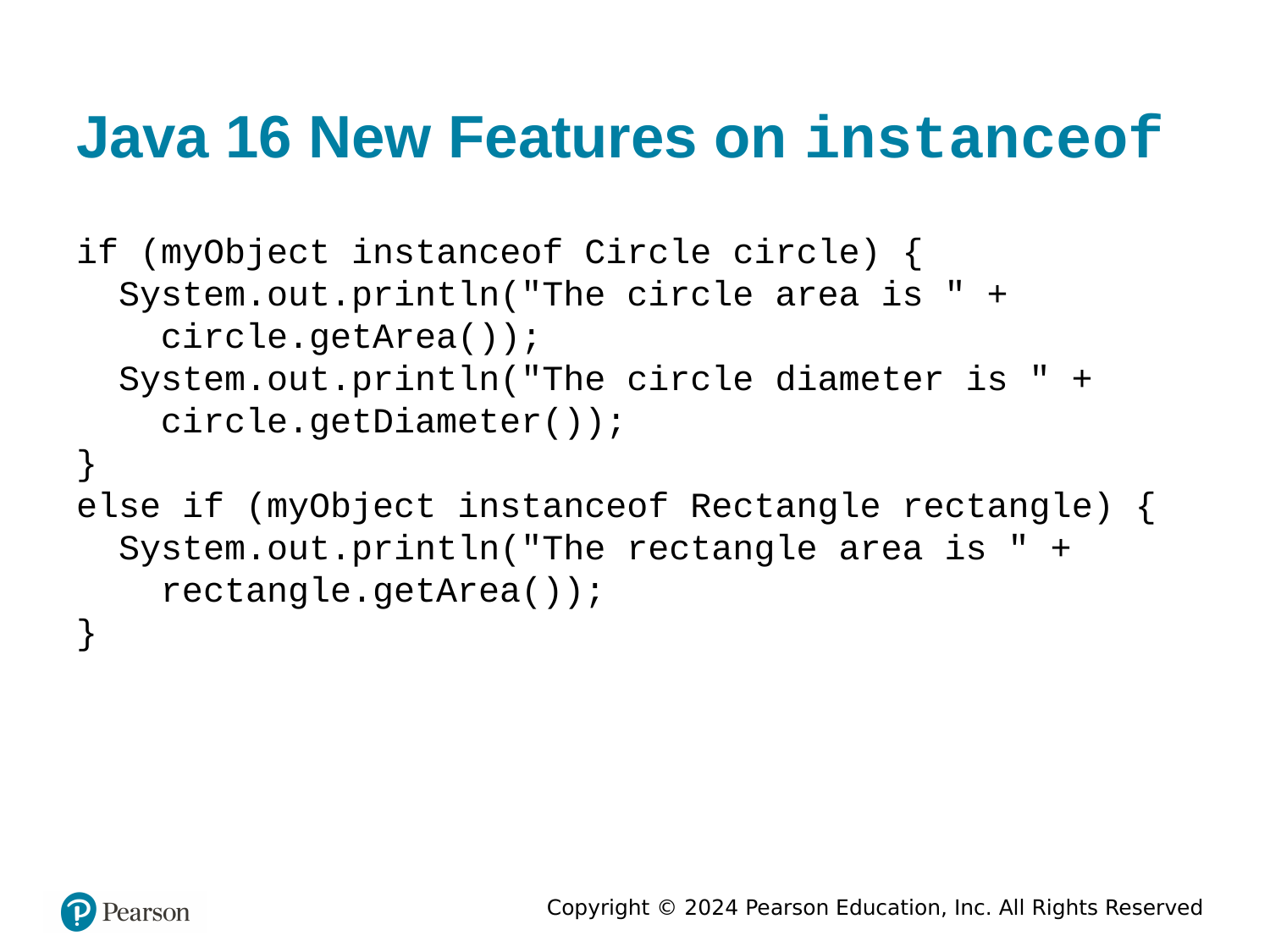

# Java 16 New Features on instanceof
if (myObject instanceof Circle circle) {
  System.out.println("The circle area is " +
    circle.getArea());
  System.out.println("The circle diameter is " +
    circle.getDiameter());
}
else if (myObject instanceof Rectangle rectangle) {
  System.out.println("The rectangle area is " +
    rectangle.getArea());
}